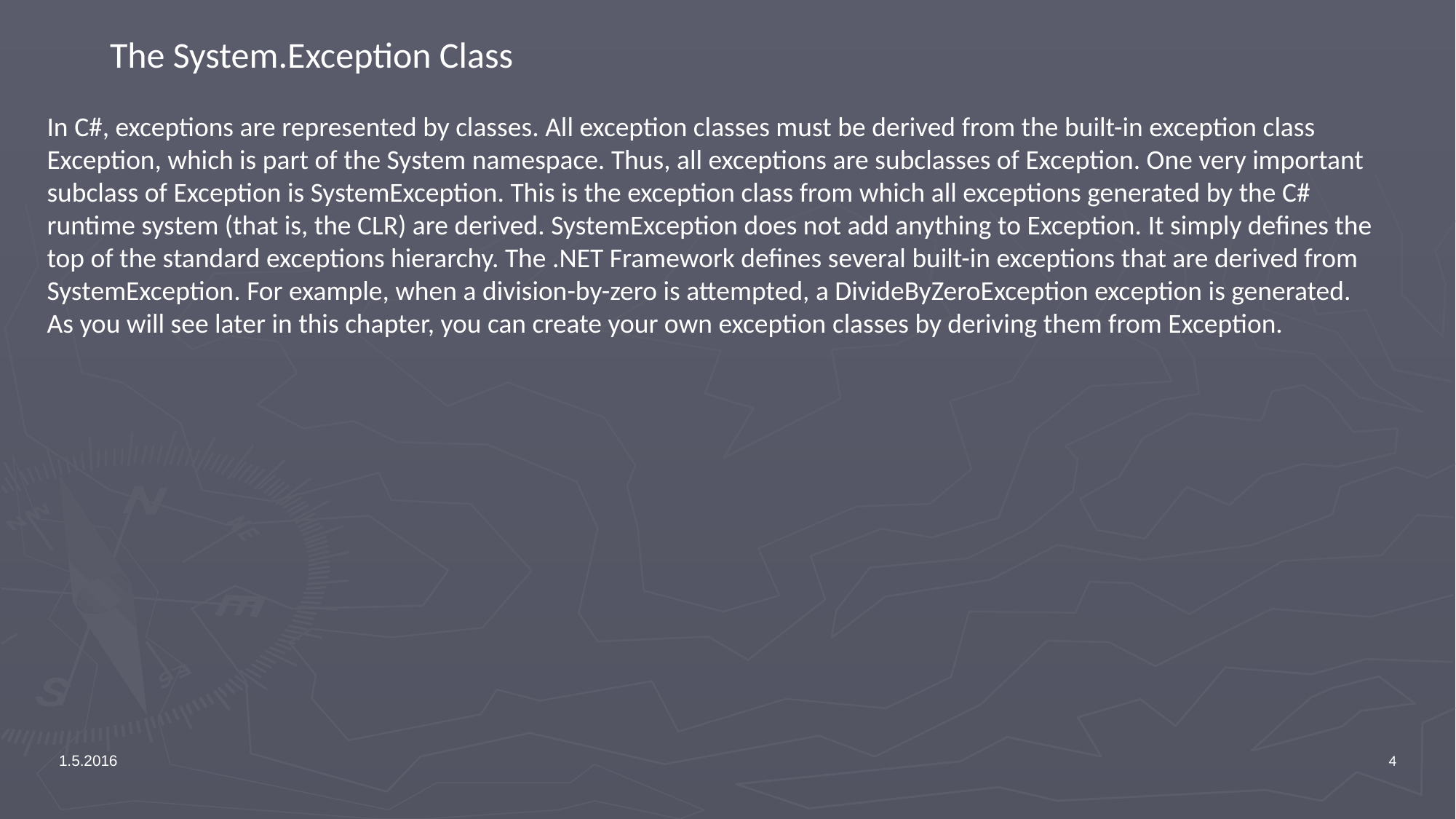

The System.Exception Class
In C#, exceptions are represented by classes. All exception classes must be derived from the built-in exception class Exception, which is part of the System namespace. Thus, all exceptions are subclasses of Exception. One very important subclass of Exception is SystemException. This is the exception class from which all exceptions generated by the C# runtime system (that is, the CLR) are derived. SystemException does not add anything to Exception. It simply defines the top of the standard exceptions hierarchy. The .NET Framework defines several built-in exceptions that are derived from SystemException. For example, when a division-by-zero is attempted, a DivideByZeroException exception is generated. As you will see later in this chapter, you can create your own exception classes by deriving them from Exception.
1.5.2016
4